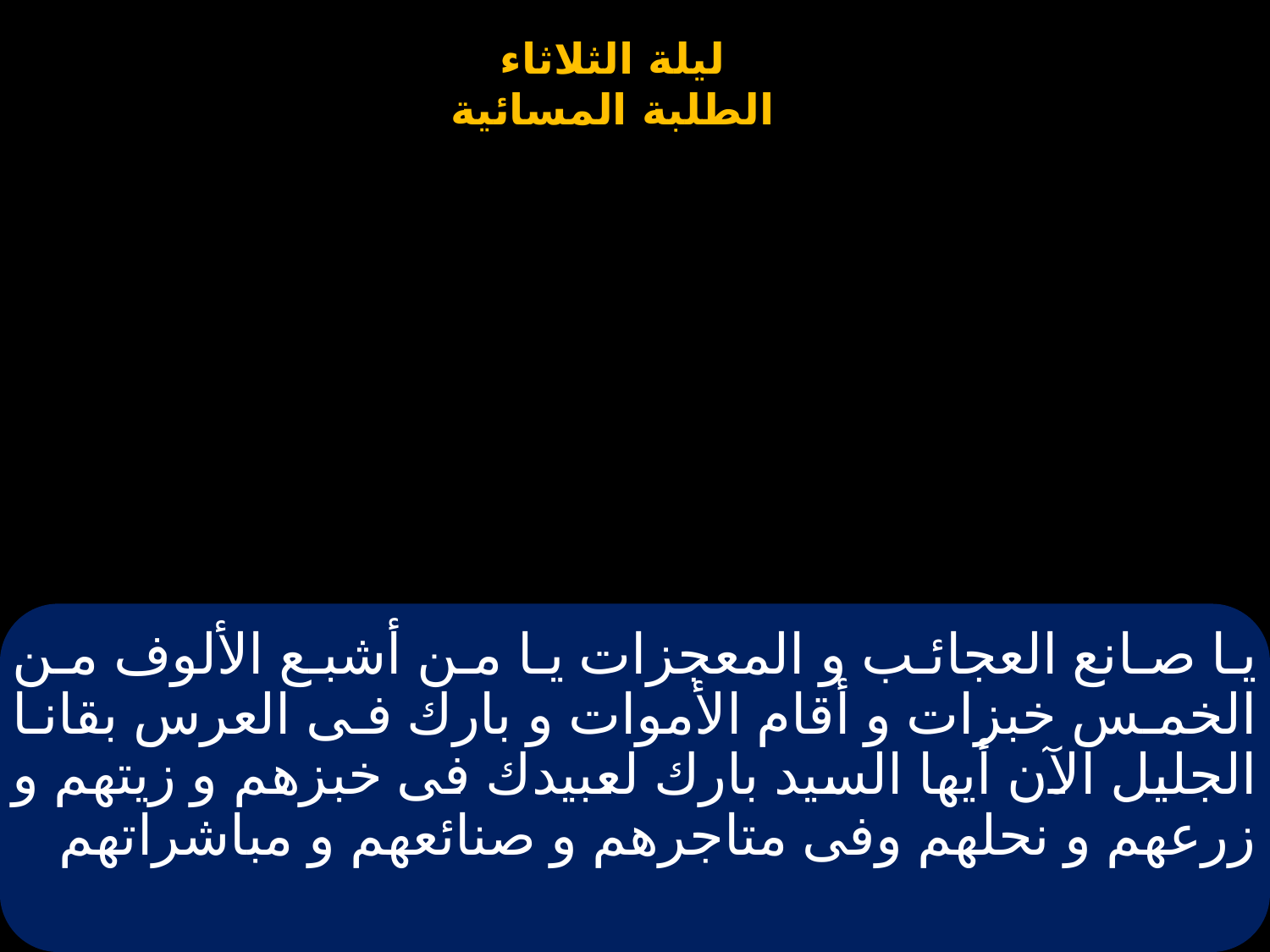

# يا صانع العجائب و المعجزات يا من أشبع الألوف من الخمس خبزات و أقام الأموات و بارك فى العرس بقانا الجليل الآن أيها السيد بارك لعبيدك فى خبزهم و زيتهم و زرعهم و نحلهم وفى متاجرهم و صنائعهم و مباشراتهم